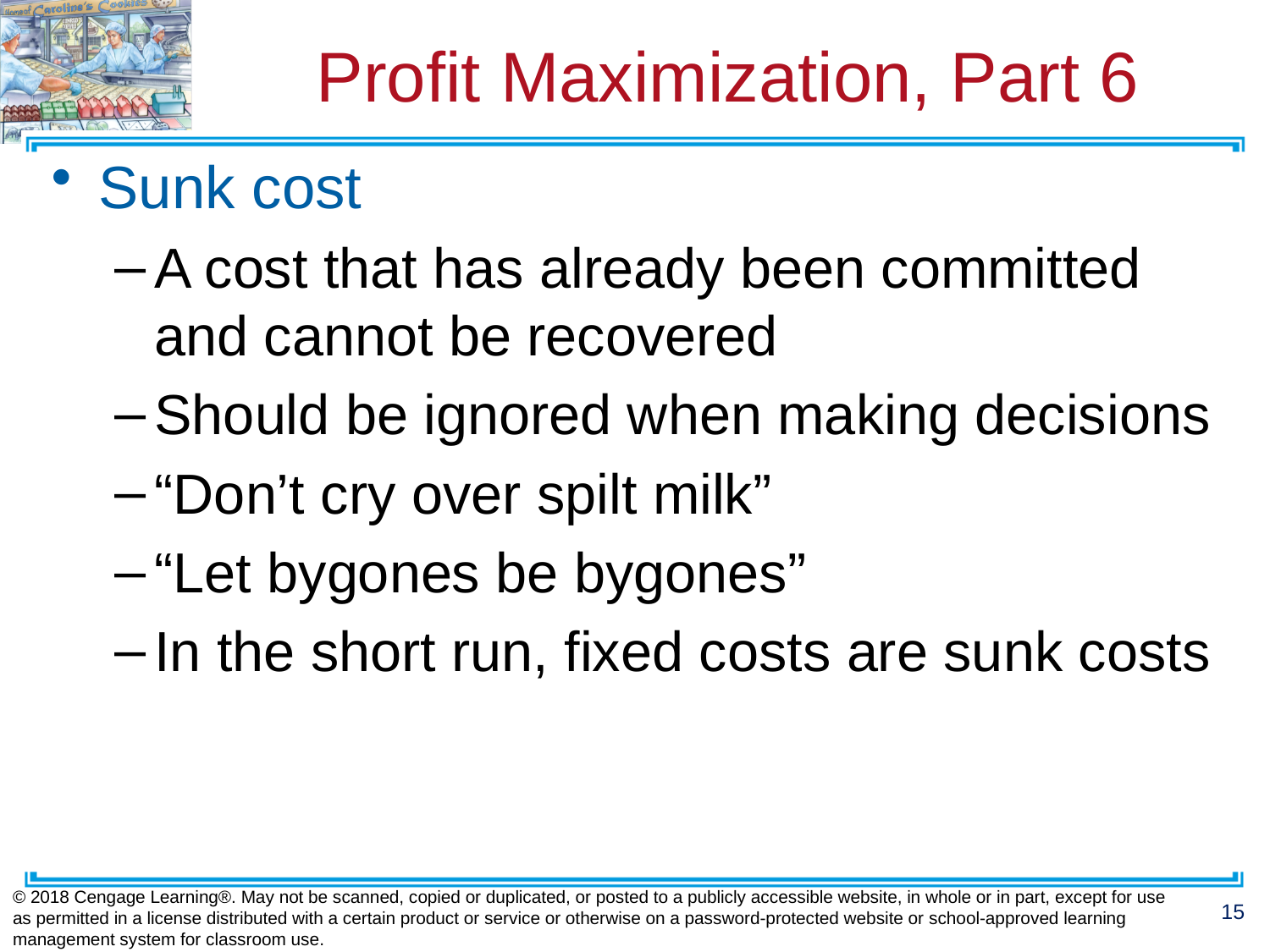

# Profit Maximization, Part 6
Sunk cost
A cost that has already been committed and cannot be recovered
Should be ignored when making decisions
“Don’t cry over spilt milk”
“Let bygones be bygones”
In the short run, fixed costs are sunk costs
© 2018 Cengage Learning®. May not be scanned, copied or duplicated, or posted to a publicly accessible website, in whole or in part, except for use as permitted in a license distributed with a certain product or service or otherwise on a password-protected website or school-approved learning management system for classroom use.
15